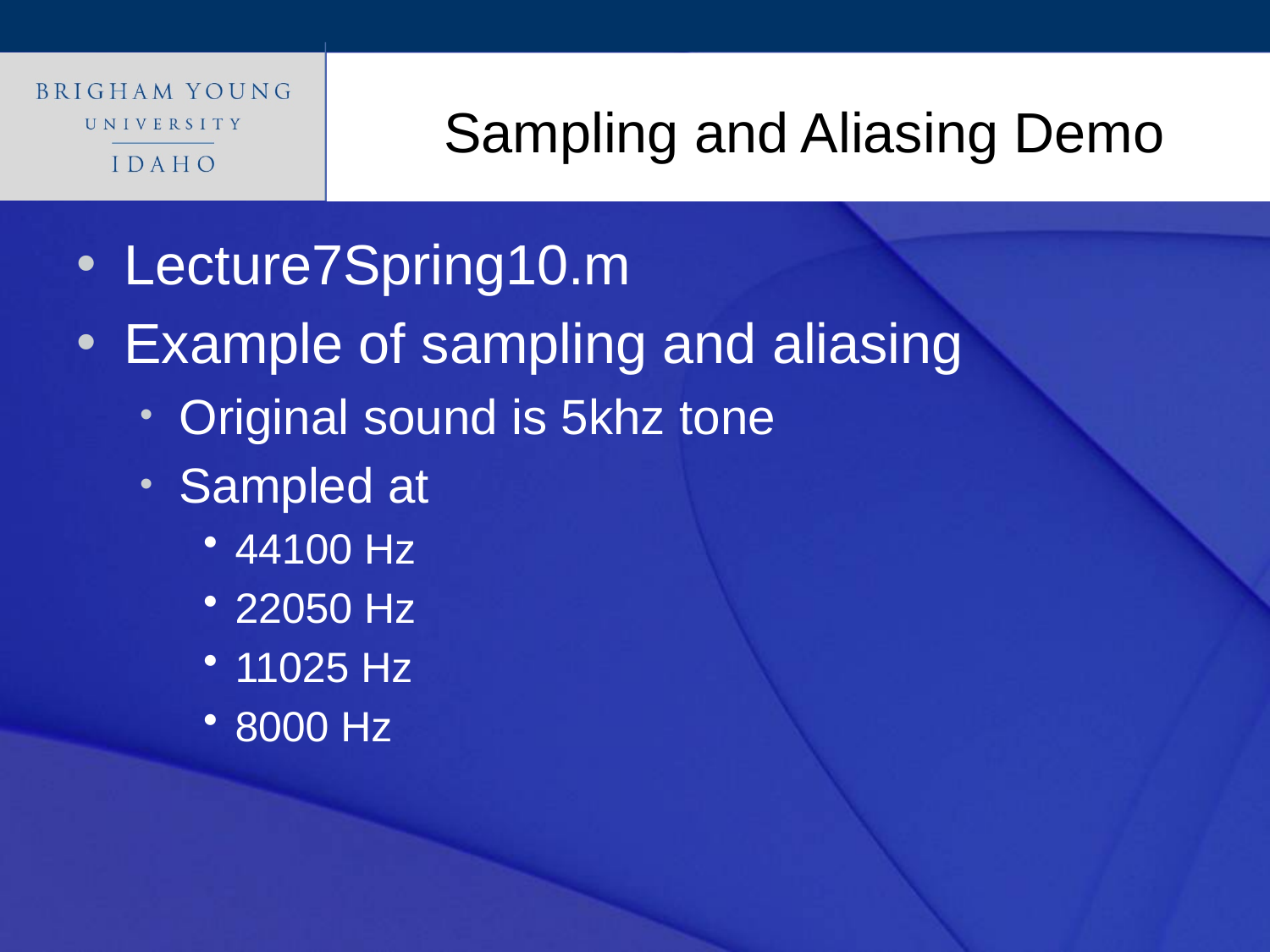

# Sampling and Aliasing Demo
Lecture7Spring10.m
Example of sampling and aliasing
Original sound is 5khz tone
Sampled at
44100 Hz
22050 Hz
11025 Hz
8000 Hz